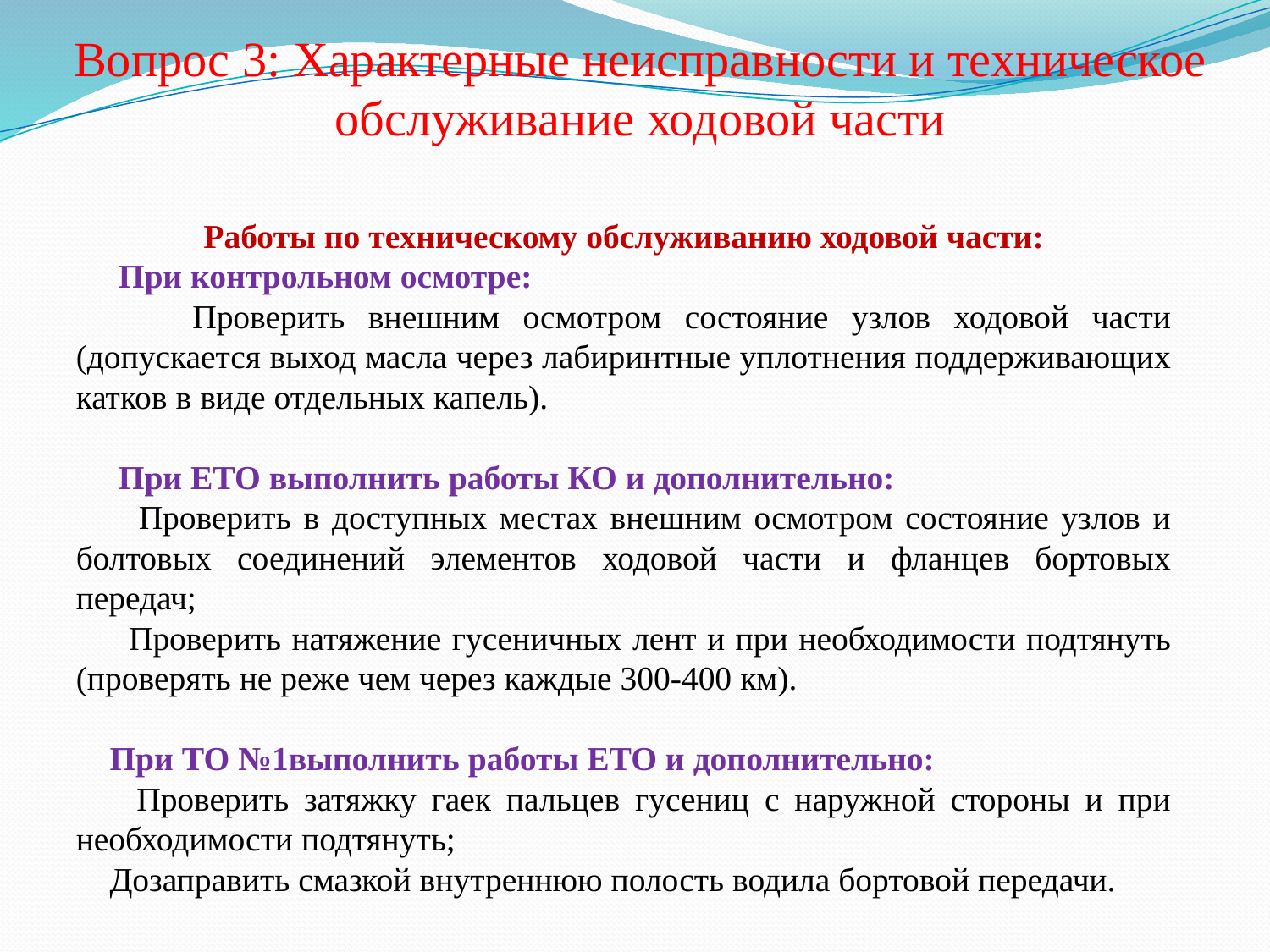

Вопрос 3: Характерные неисправности и техническое обслуживание ходовой части
Работы по техническому обслуживанию ходовой части:
     При контрольном осмотре:
     Проверить внешним осмотром состояние узлов ходовой части (допускается выход масла через лабиринтные уплотнения поддерживающих катков в виде отдельных капель).

     При ЕТО выполнить работы КО и дополнительно:
     Проверить в доступных местах внешним осмотром состояние узлов и болтовых соединений элементов ходовой части и фланцев бортовых передач;
     Проверить натяжение гусеничных лент и при необходимости подтянуть (проверять не реже чем через каждые 300-400 км).

    При ТО №1выполнить работы ЕТО и дополнительно:
    Проверить затяжку гаек пальцев гусениц с наружной стороны и при необходимости подтянуть;
    Дозаправить смазкой внутреннюю полость водила бортовой передачи.